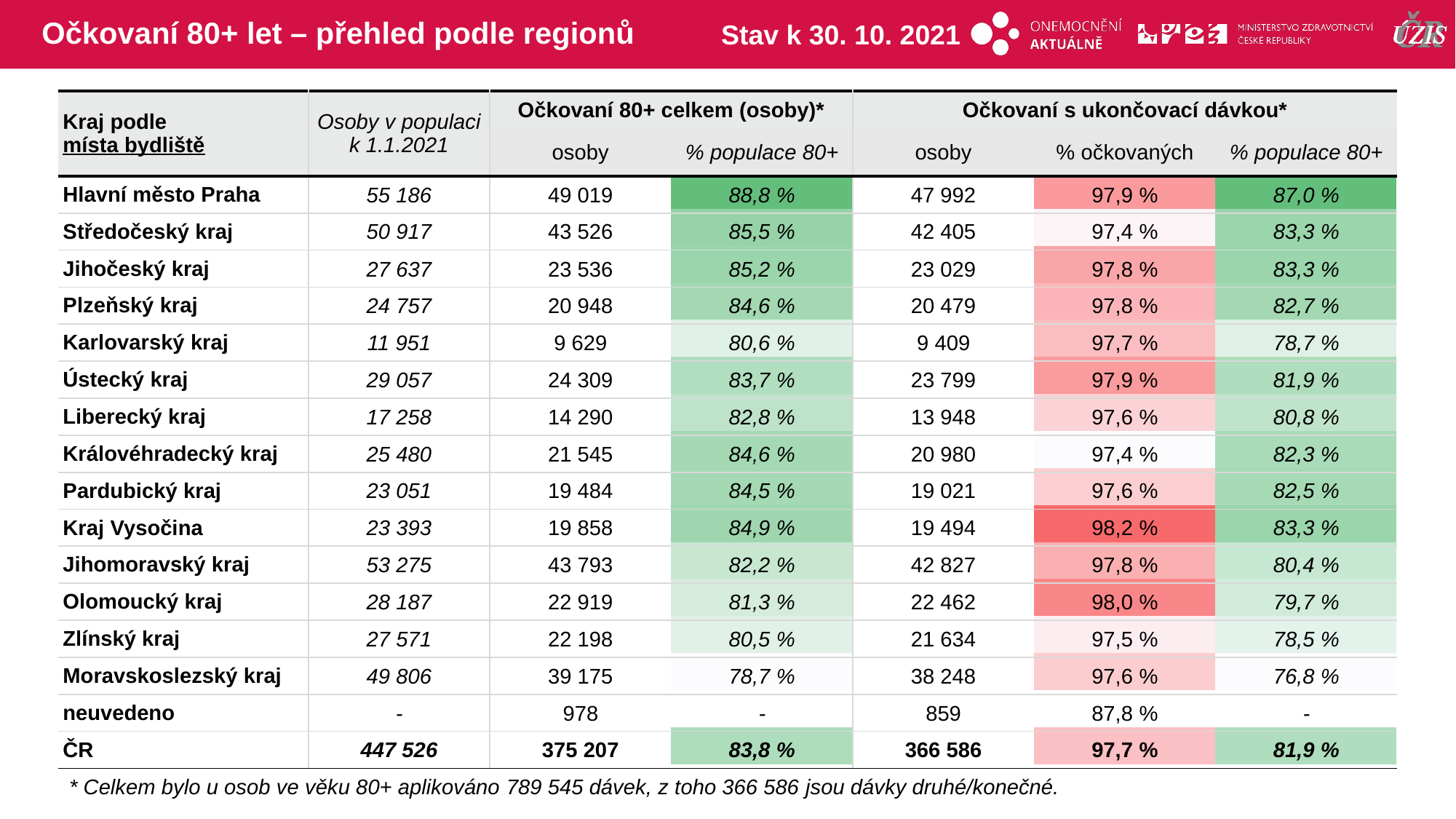

# Očkovaní 80+ let – přehled podle regionů
Stav k 30. 10. 2021
| Kraj podle místa bydliště | Osoby v populaci k 1.1.2021 | Očkovaní 80+ celkem (osoby)\* |  | Očkovaní s ukončovací dávkou\* |  |  |
| --- | --- | --- | --- | --- | --- | --- |
|  |  | osoby | % populace 80+ | osoby | % očkovaných | % populace 80+ |
| Hlavní město Praha | 55 186 | 49 019 | 88,8 % | 47 992 | 97,9 % | 87,0 % |
| Středočeský kraj | 50 917 | 43 526 | 85,5 % | 42 405 | 97,4 % | 83,3 % |
| Jihočeský kraj | 27 637 | 23 536 | 85,2 % | 23 029 | 97,8 % | 83,3 % |
| Plzeňský kraj | 24 757 | 20 948 | 84,6 % | 20 479 | 97,8 % | 82,7 % |
| Karlovarský kraj | 11 951 | 9 629 | 80,6 % | 9 409 | 97,7 % | 78,7 % |
| Ústecký kraj | 29 057 | 24 309 | 83,7 % | 23 799 | 97,9 % | 81,9 % |
| Liberecký kraj | 17 258 | 14 290 | 82,8 % | 13 948 | 97,6 % | 80,8 % |
| Královéhradecký kraj | 25 480 | 21 545 | 84,6 % | 20 980 | 97,4 % | 82,3 % |
| Pardubický kraj | 23 051 | 19 484 | 84,5 % | 19 021 | 97,6 % | 82,5 % |
| Kraj Vysočina | 23 393 | 19 858 | 84,9 % | 19 494 | 98,2 % | 83,3 % |
| Jihomoravský kraj | 53 275 | 43 793 | 82,2 % | 42 827 | 97,8 % | 80,4 % |
| Olomoucký kraj | 28 187 | 22 919 | 81,3 % | 22 462 | 98,0 % | 79,7 % |
| Zlínský kraj | 27 571 | 22 198 | 80,5 % | 21 634 | 97,5 % | 78,5 % |
| Moravskoslezský kraj | 49 806 | 39 175 | 78,7 % | 38 248 | 97,6 % | 76,8 % |
| neuvedeno | - | 978 | - | 859 | 87,8 % | - |
| ČR | 447 526 | 375 207 | 83,8 % | 366 586 | 97,7 % | 81,9 % |
|  |  |  |  |  |  |
| --- | --- | --- | --- | --- | --- |
|  |  |  |  |  |  |
|  |  |  |  |  |  |
|  |  |  |  |  |  |
|  |  |  |  |  |  |
|  |  |  |  |  |  |
|  |  |  |  |  |  |
|  |  |  |  |  |  |
|  |  |  |  |  |  |
|  |  |  |  |  |  |
|  |  |  |  |  |  |
|  |  |  |  |  |  |
|  |  |  |  |  |  |
|  |  |  |  |  |  |
|  |  |  |  |  |  |
|  |  |  |  |  |  |
* Celkem bylo u osob ve věku 80+ aplikováno 789 545 dávek, z toho 366 586 jsou dávky druhé/konečné.